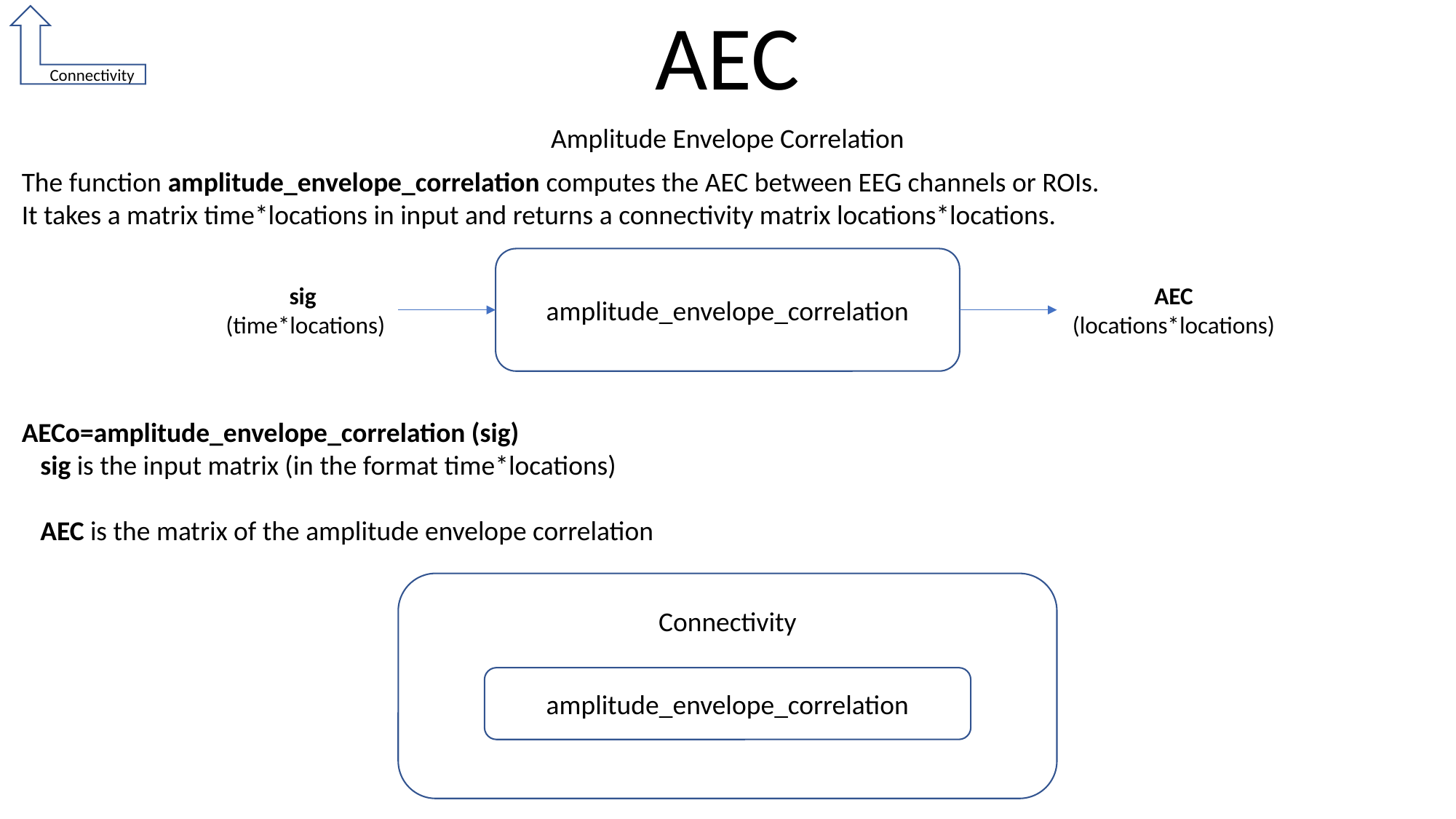

# AEC
Connectivity
Amplitude Envelope Correlation
The function amplitude_envelope_correlation computes the AEC between EEG channels or ROIs.
It takes a matrix time*locations in input and returns a connectivity matrix locations*locations.
amplitude_envelope_correlation
sig
(time*locations)
AEC
(locations*locations)
AECo=amplitude_envelope_correlation (sig)
   sig is the input matrix (in the format time*locations)

   AEC is the matrix of the amplitude envelope correlation
Connectivity

amplitude_envelope_correlation